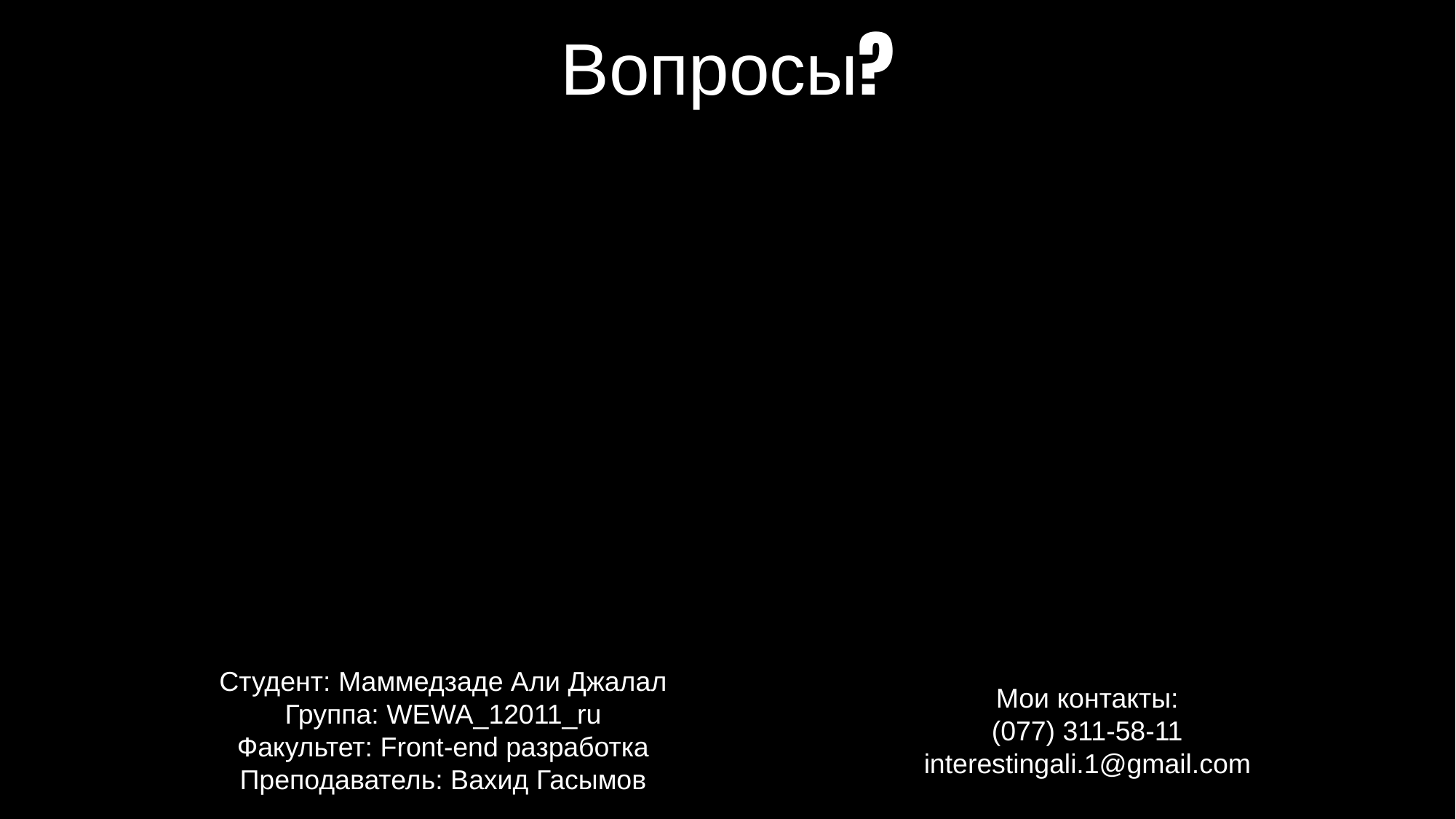

Вопросы?
Студент: Маммедзаде Али Джалал
Группа: WEWA_12011_ru
Факультет: Front-end разработка
Преподаватель: Вахид Гасымов
Мои контакты:
(077) 311-58-11
interestingali.1@gmail.com